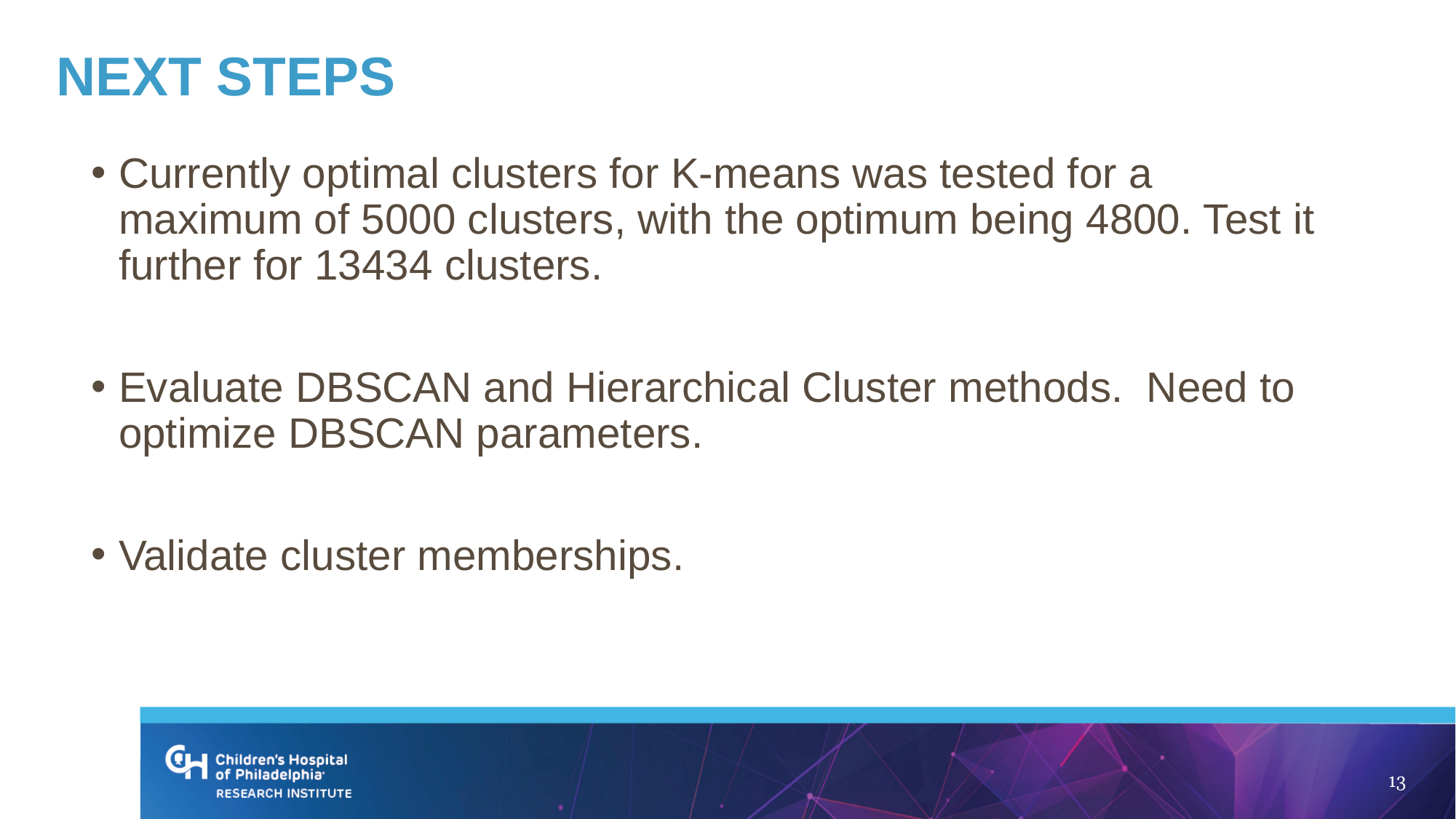

# Next Steps
Currently optimal clusters for K-means was tested for a maximum of 5000 clusters, with the optimum being 4800. Test it further for 13434 clusters.

Evaluate DBSCAN and Hierarchical Cluster methods.  Need to optimize DBSCAN parameters.

Validate cluster memberships.

13